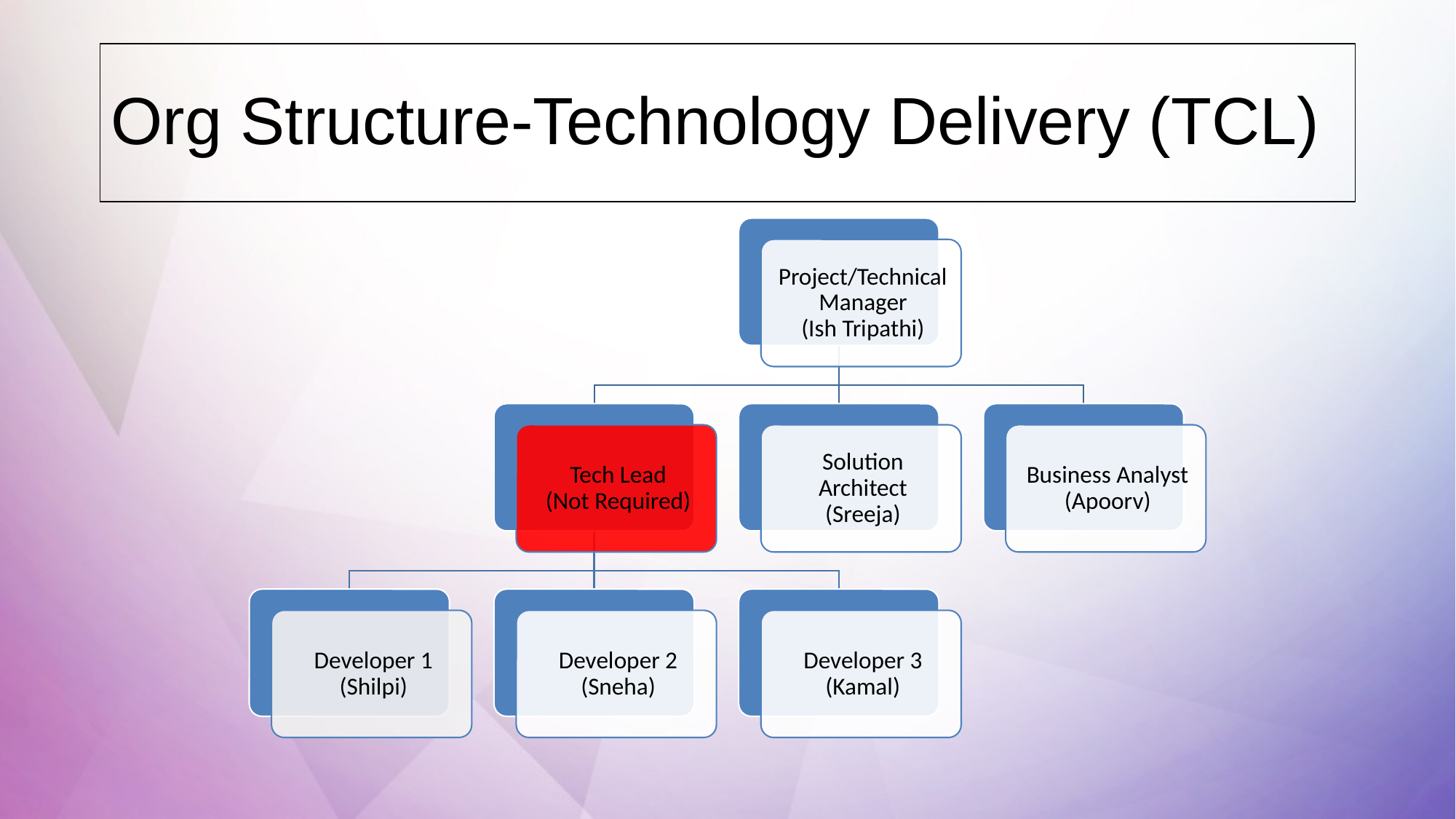

# Org Structure-Technology Delivery (TCL)
Project/Technical Manager
(Ish Tripathi)
Tech Lead
(Not Required)
Developer 1
(Shilpi)
Developer 2
(Sneha)
Developer 3
(Kamal)
Solution Architect
(Sreeja)
Business Analyst
(Apoorv)